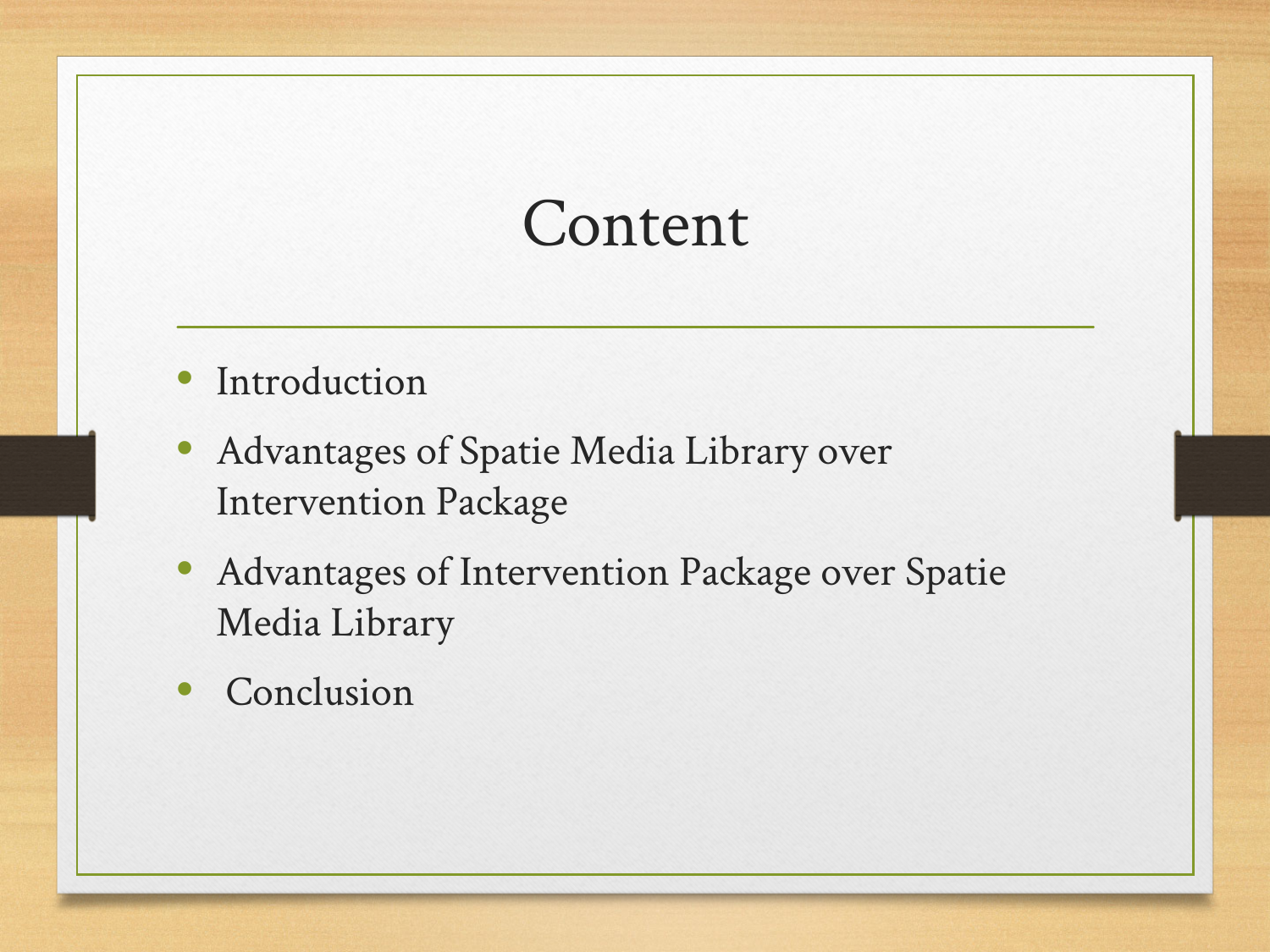

# Content
Introduction
Advantages of Spatie Media Library over Intervention Package
Advantages of Intervention Package over Spatie Media Library
 Conclusion

2